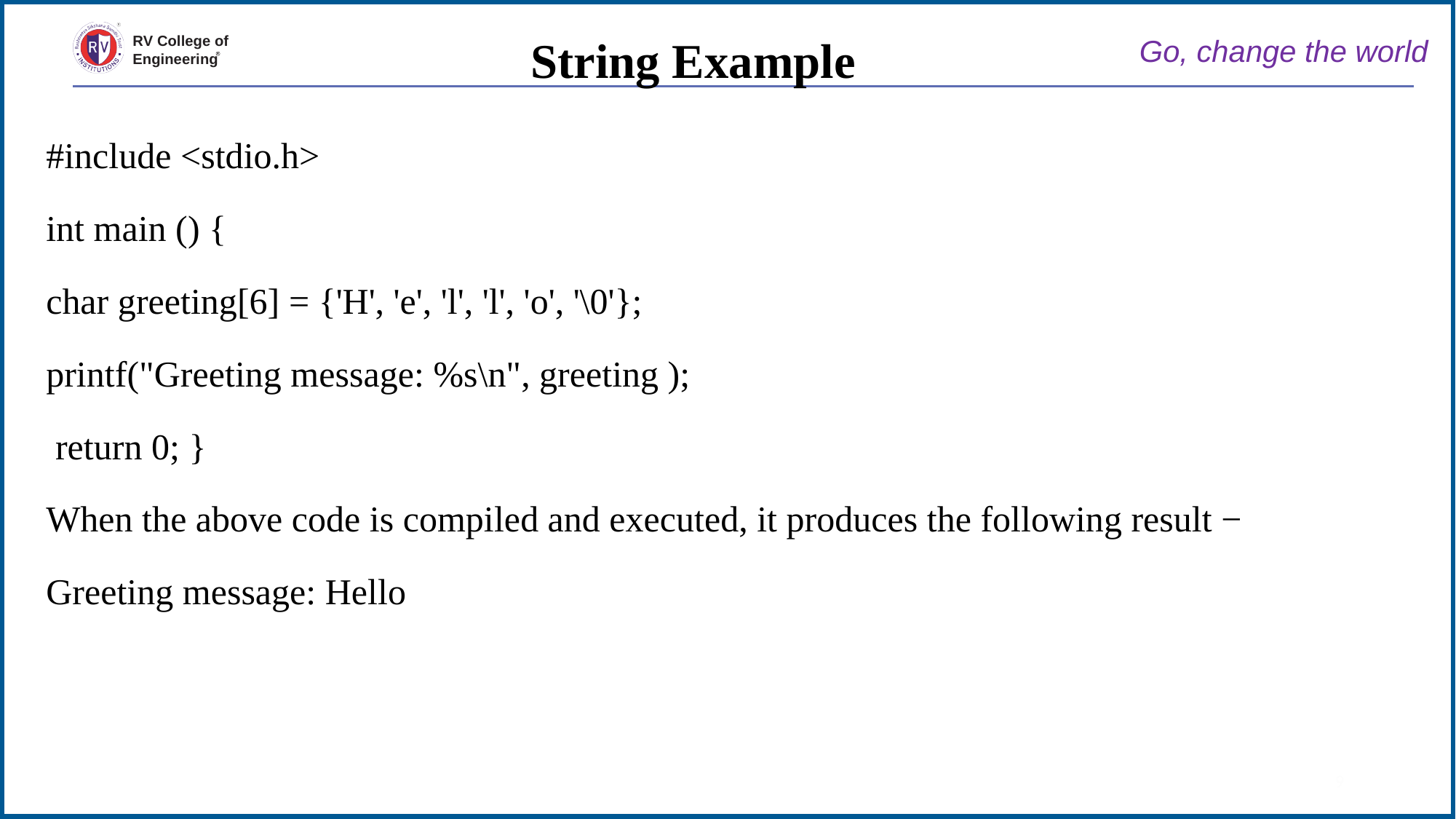

String Example
Go, change the world
RV College of
Engineering

#include <stdio.h>
int main () {
char greeting[6] = {'H', 'e', 'l', 'l', 'o', '\0'};
printf("Greeting message: %s\n", greeting );
 return 0; }
When the above code is compiled and executed, it produces the following result −
Greeting message: Hello

9